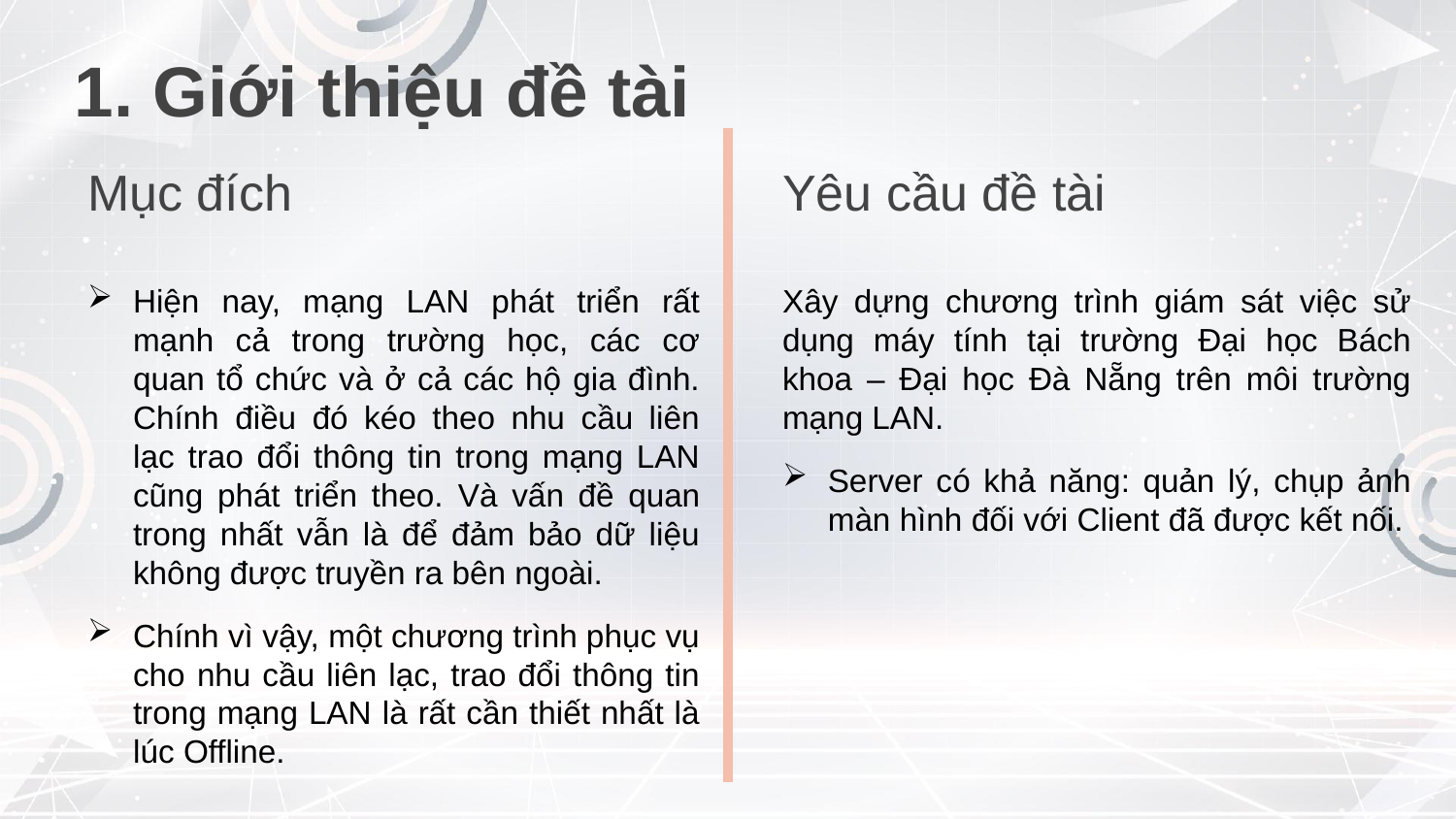

1. Giới thiệu đề tài
# Mục đích
Yêu cầu đề tài
Hiện nay, mạng LAN phát triển rất mạnh cả trong trường học, các cơ quan tổ chức và ở cả các hộ gia đình. Chính điều đó kéo theo nhu cầu liên lạc trao đổi thông tin trong mạng LAN cũng phát triển theo. Và vấn đề quan trong nhất vẫn là để đảm bảo dữ liệu không được truyền ra bên ngoài.
Chính vì vậy, một chương trình phục vụ cho nhu cầu liên lạc, trao đổi thông tin trong mạng LAN là rất cần thiết nhất là lúc Offline.
Xây dựng chương trình giám sát việc sử dụng máy tính tại trường Đại học Bách khoa – Đại học Đà Nẵng trên môi trường mạng LAN.
Server có khả năng: quản lý, chụp ảnh màn hình đối với Client đã được kết nối.